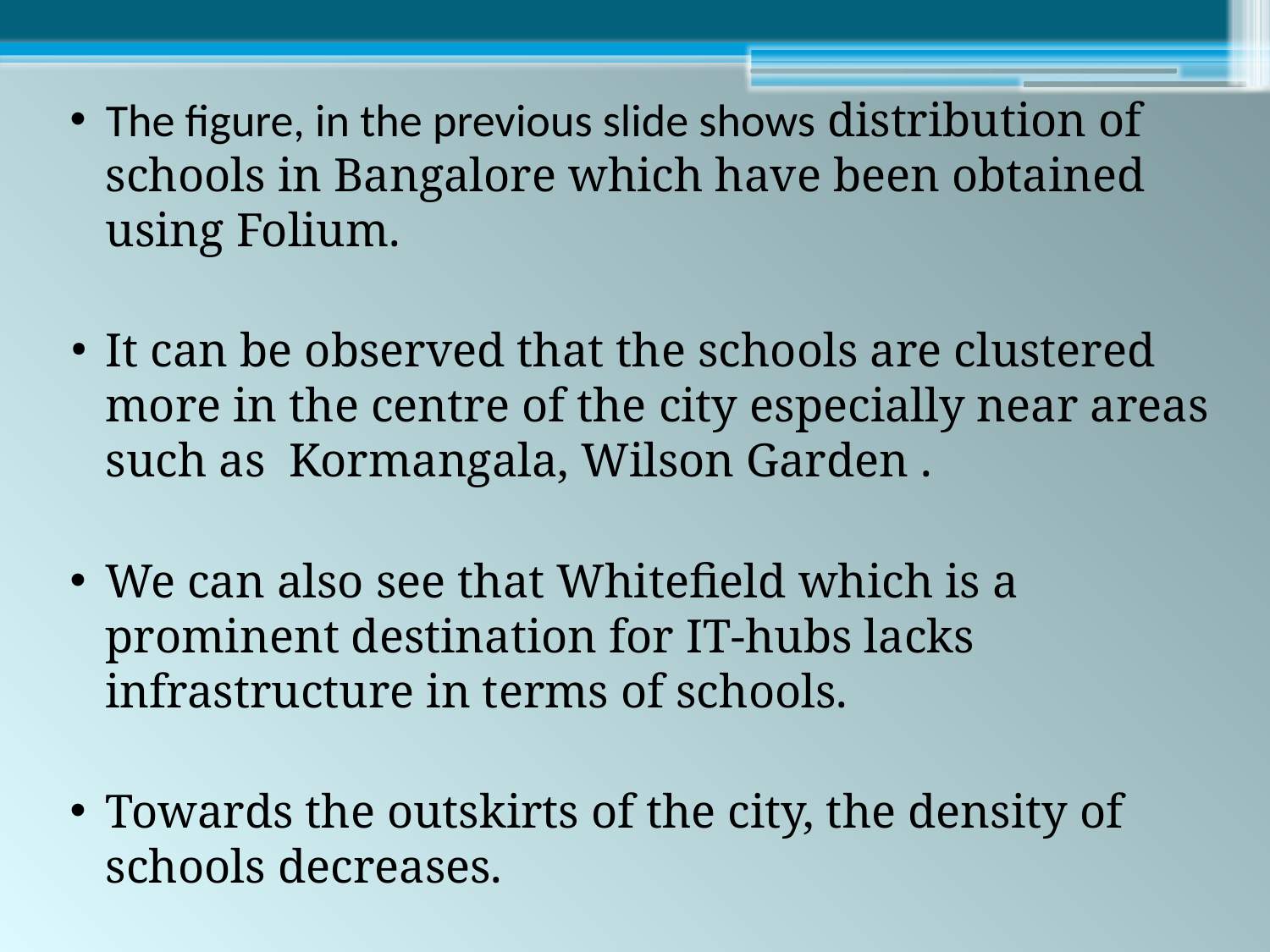

The figure, in the previous slide shows distribution of schools in Bangalore which have been obtained using Folium.

It can be observed that the schools are clustered more in the centre of the city especially near areas such as  Kormangala, Wilson Garden .

We can also see that Whitefield which is a prominent destination for IT-hubs lacks infrastructure in terms of schools.

Towards the outskirts of the city, the density of schools decreases.